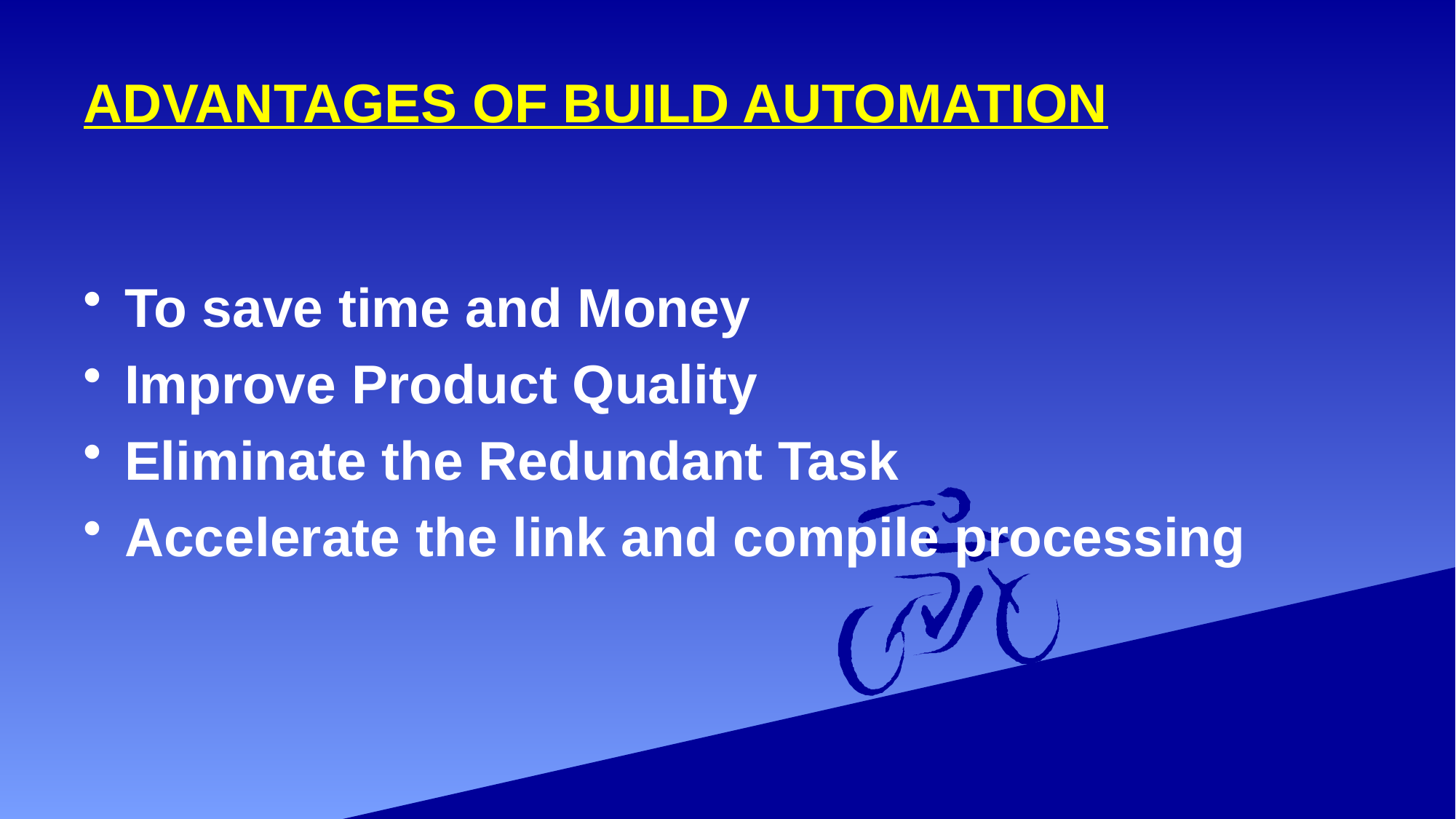

# ADVANTAGES OF BUILD AUTOMATION

To save time and Money
Improve Product Quality
Eliminate the Redundant Task
Accelerate the link and compile processing